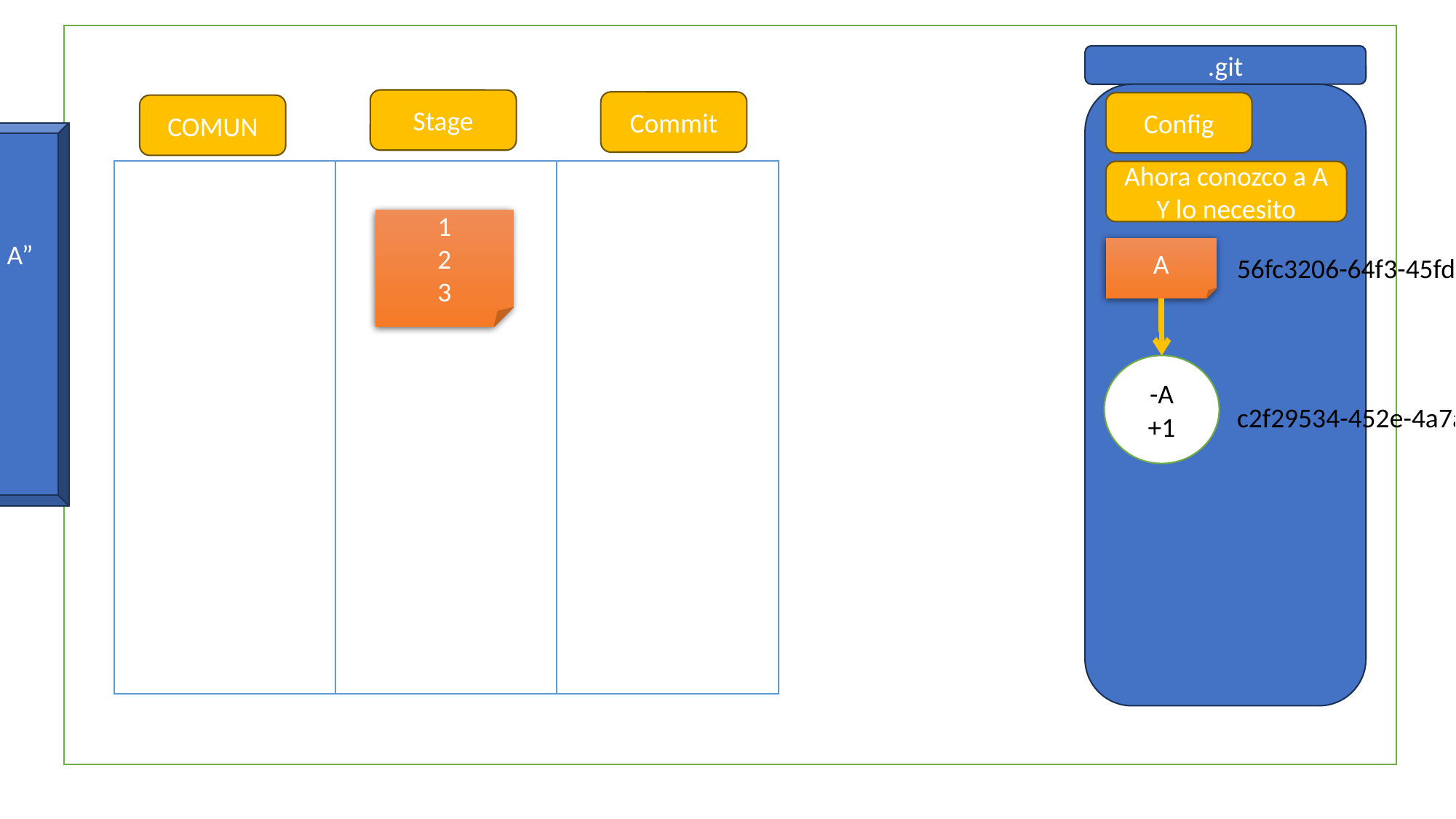

.git

Config
Ahora conozco a A
Y lo necesito
A
56fc3206-64f3-45fd-95ff-50c83f3eb82d
-A
+1
c2f29534-452e-4a7a-a4fb-b28135b88e00

.git

Stage
Commit
Config
COMUN
git add A
git commit  -m “inicial”
git status
Git commig –m “borrando A”
git commig –m “add 2,3”
Git reset –soft HEAD~1

Ahora conozco a A
Y lo necesito
1
2
3
A
56fc3206-64f3-45fd-95ff-50c83f3eb82d
-A
+1
c2f29534-452e-4a7a-a4fb-b28135b88e00